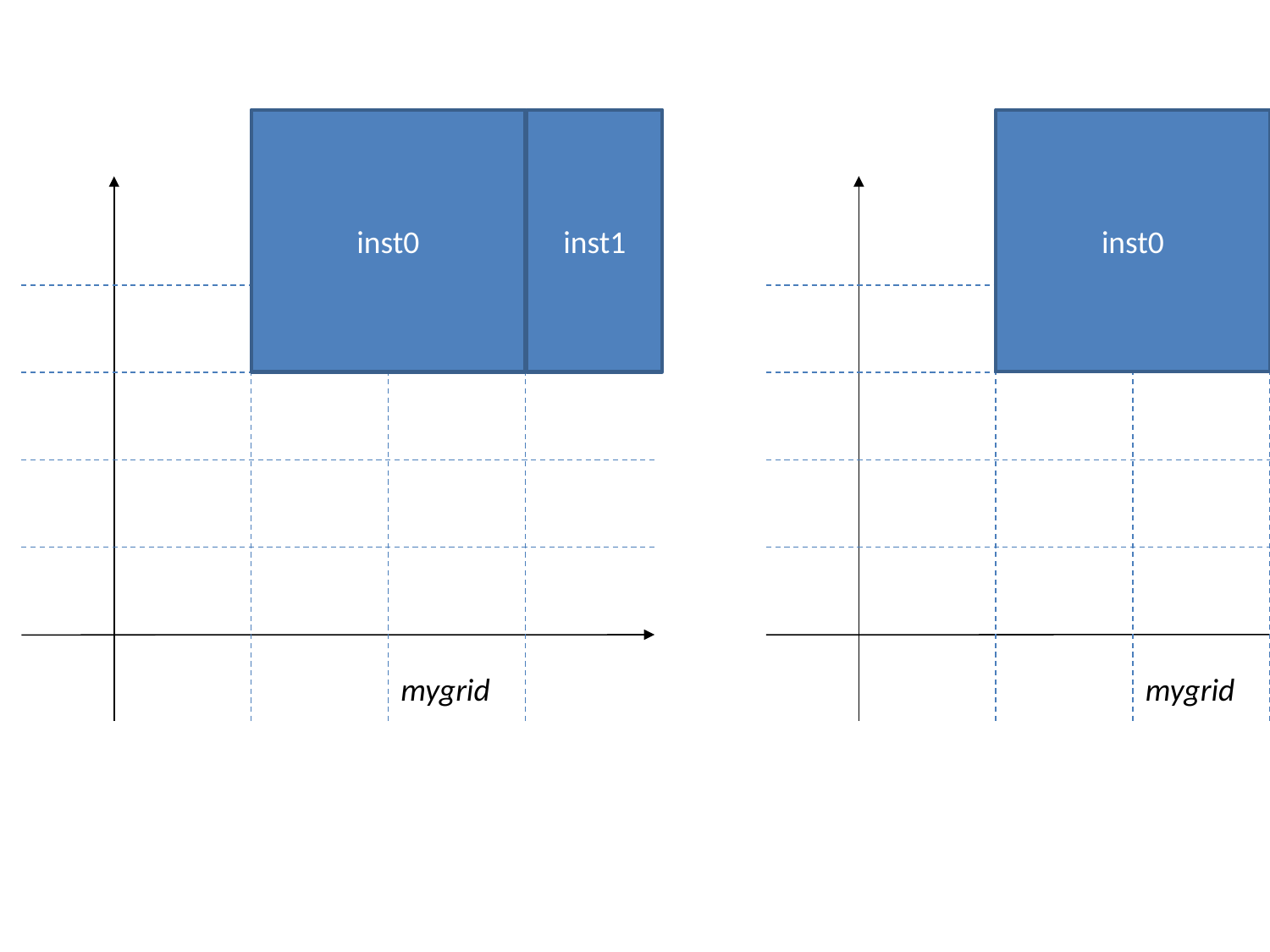

inst1
inst0
inst1
inst0
inst2
mygrid
mygrid